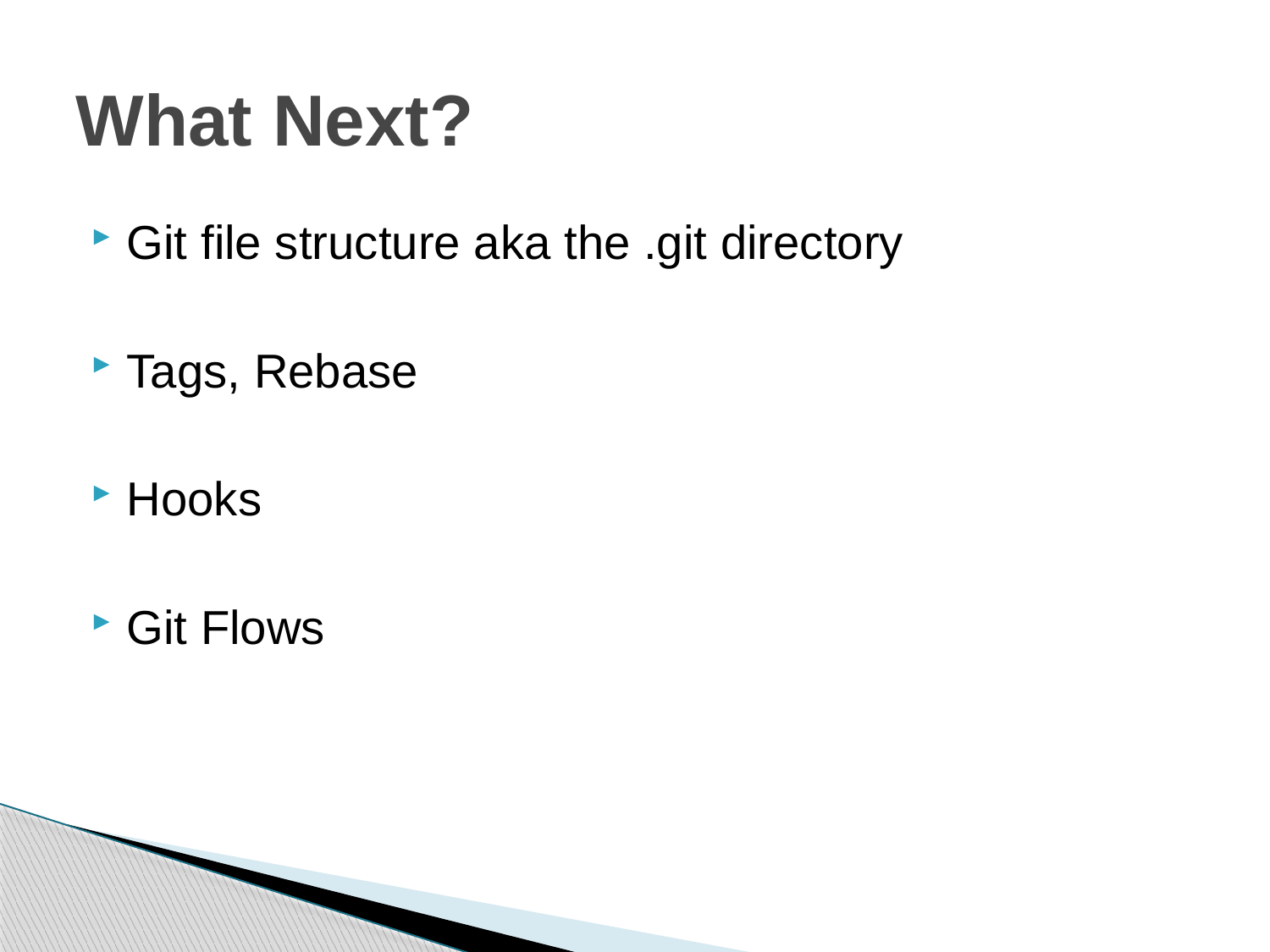

# What Next?
Git file structure aka the .git directory

Tags, Rebase

Hooks

Git Flows